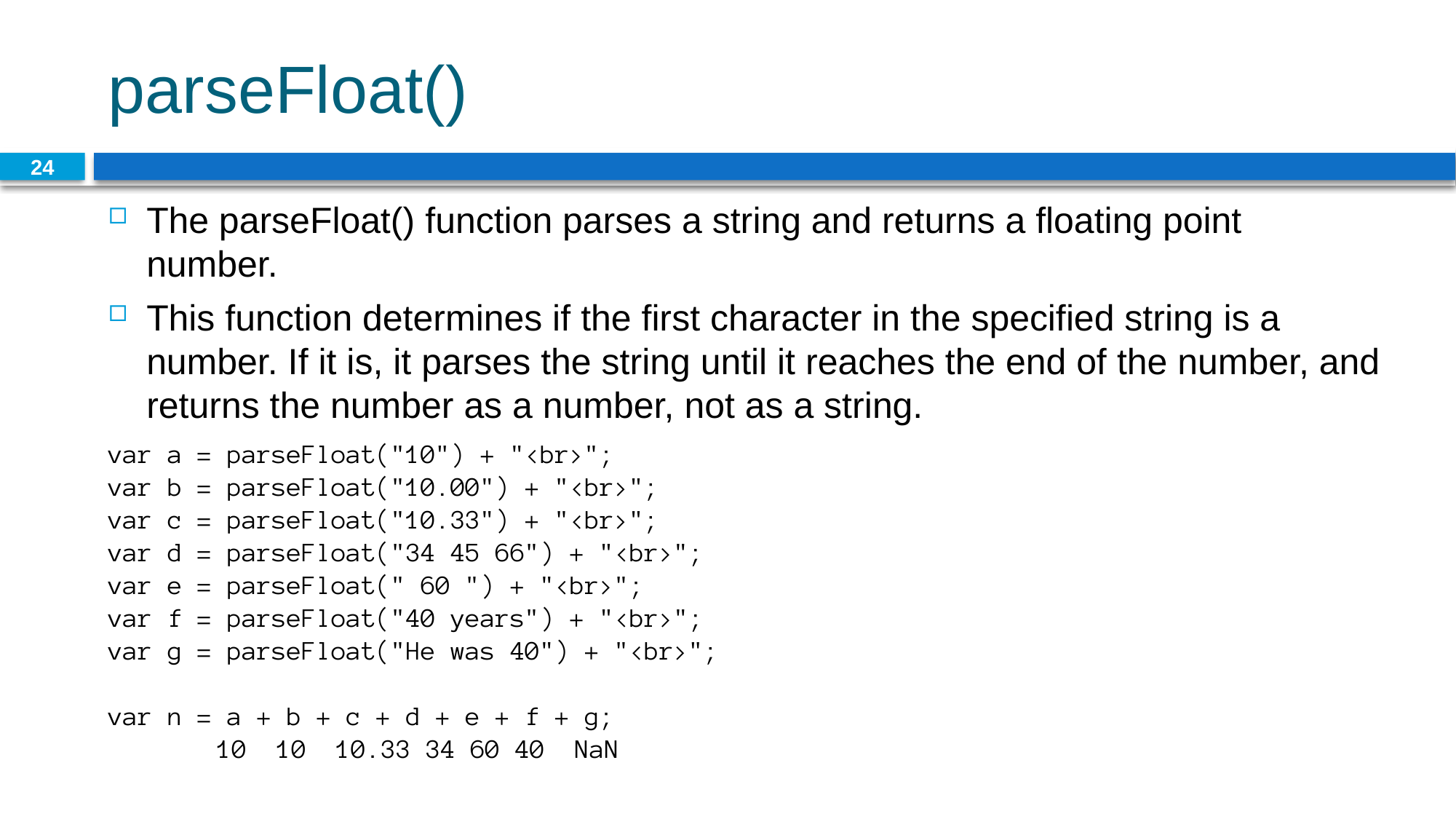

# parseFloat()
24
The parseFloat() function parses a string and returns a floating point number.
This function determines if the first character in the specified string is a number. If it is, it parses the string until it reaches the end of the number, and returns the number as a number, not as a string.
var a = parseFloat("10") + "<br>";
var b = parseFloat("10.00") + "<br>";
var c = parseFloat("10.33") + "<br>";
var d = parseFloat("34 45 66") + "<br>";
var e = parseFloat(" 60 ") + "<br>";
var f = parseFloat("40 years") + "<br>";
var g = parseFloat("He was 40") + "<br>";
var n = a + b + c + d + e + f + g;
	10  10  10.33 34 60 40  NaN